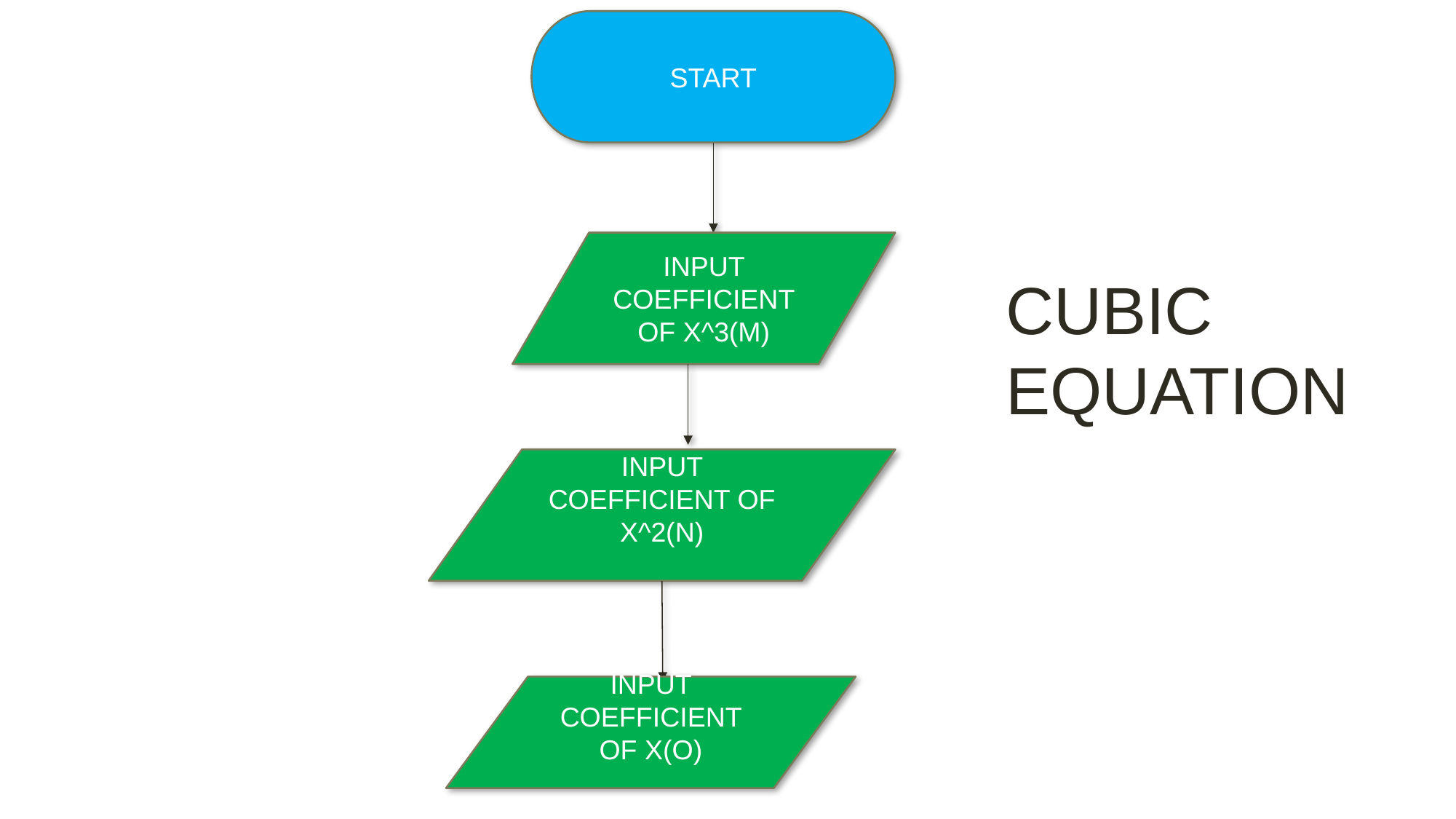

START
INPUT COEFFICIENT OF X^3(M)
CUBIC EQUATION
INPUT COEFFICIENT OF X^2(N)

INPUT COEFFICIENT OF X(O)